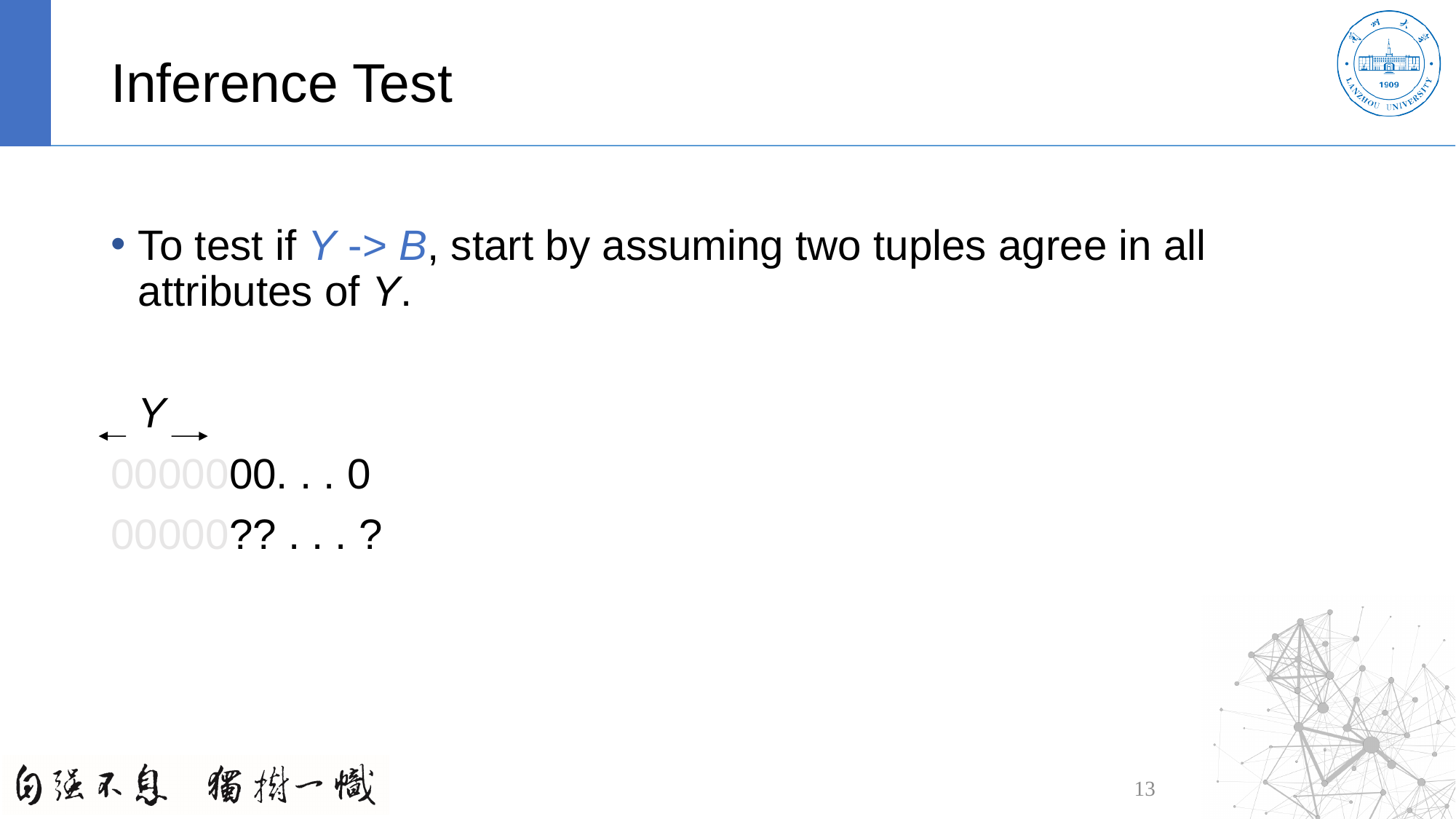

# Inference Test
To test if Y -> B, start by assuming two tuples agree in all attributes of Y.

	Y
0000000. . . 0
00000?? . . . ?

13